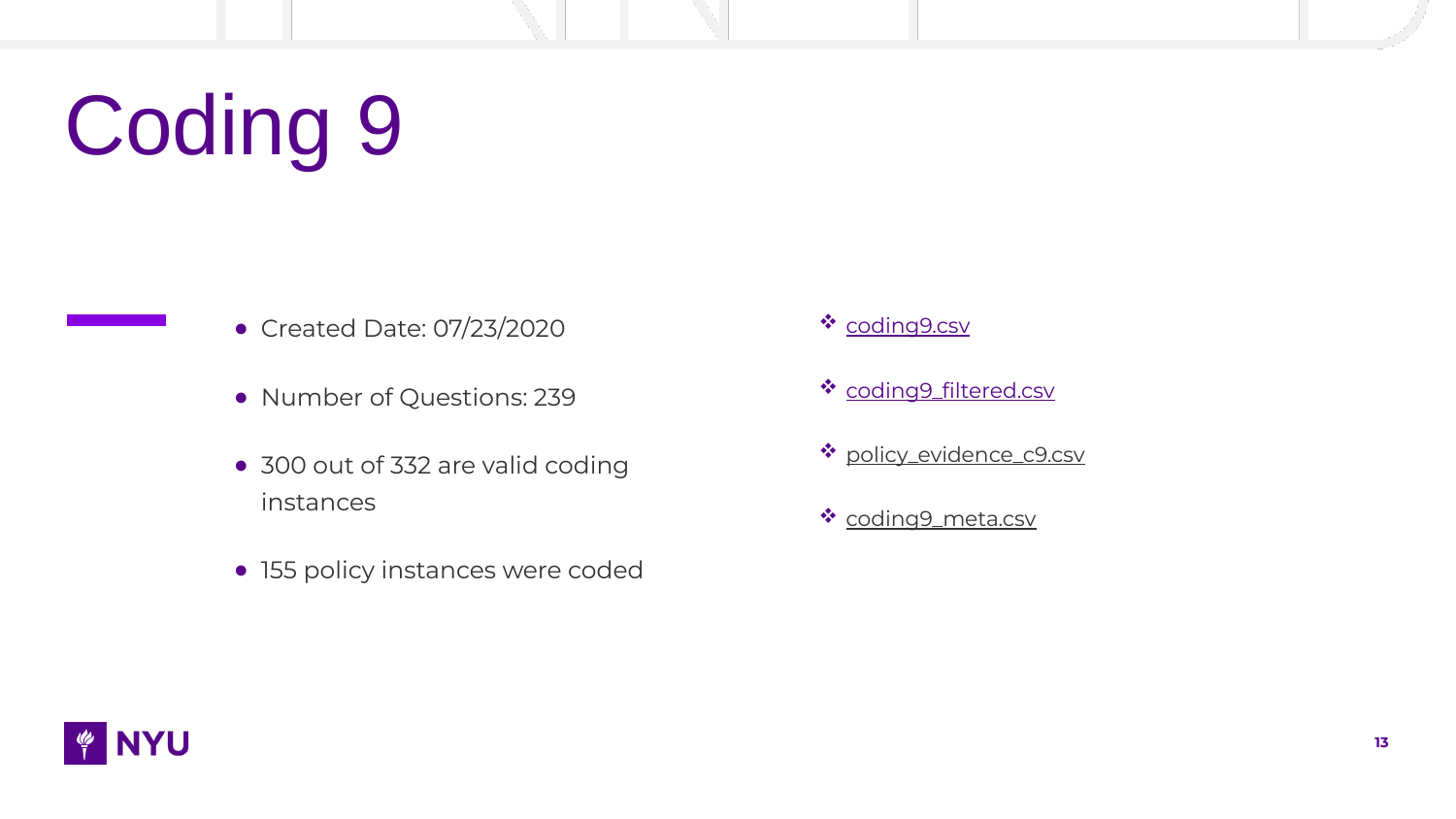

# Coding 9
coding9.csv
coding9_filtered.csv
policy_evidence_c9.csv
coding9_meta.csv
Created Date: 07/23/2020
Number of Questions: 239
300 out of 332 are valid coding instances
155 policy instances were coded